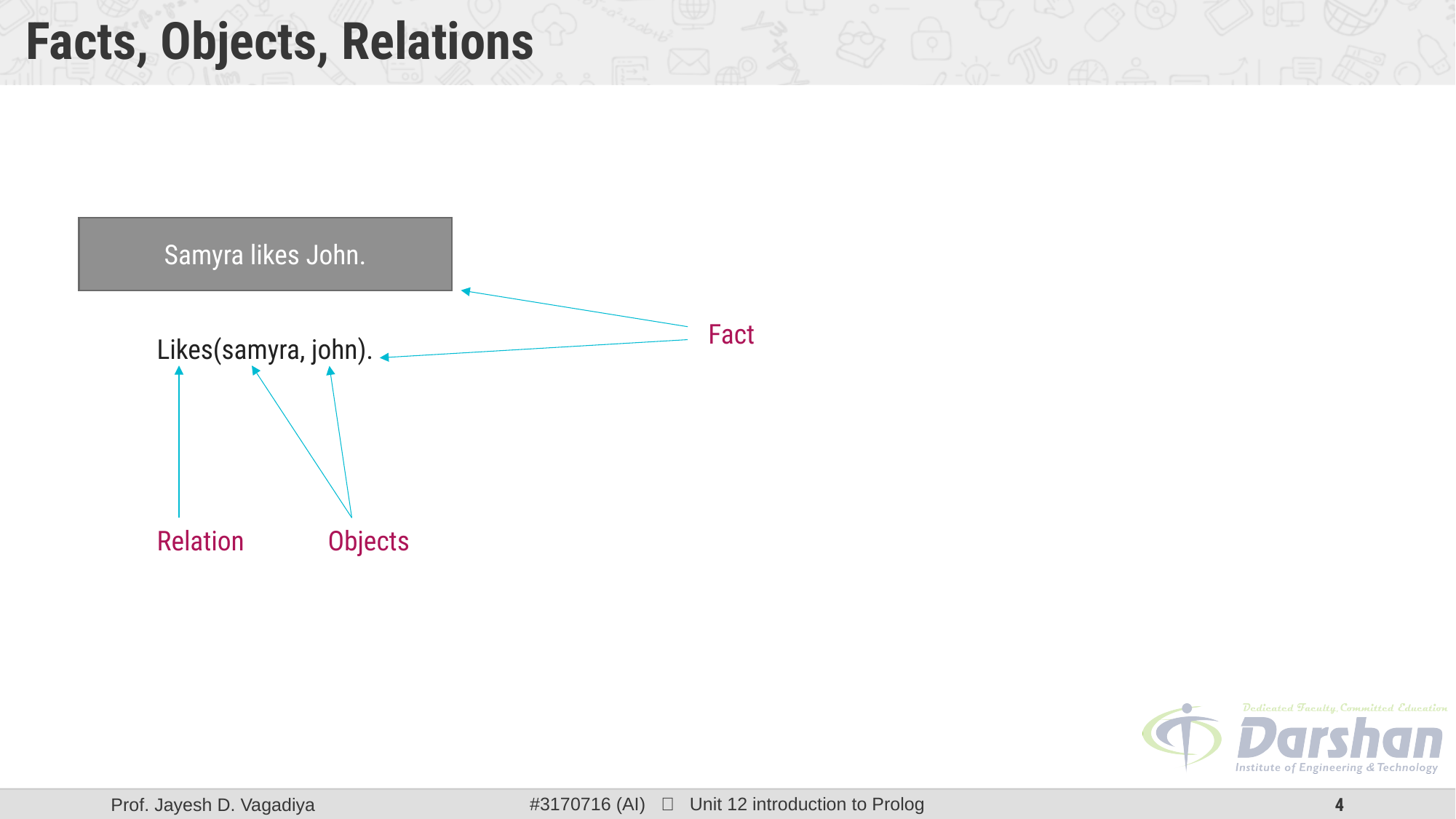

# Facts, Objects, Relations
Samyra likes John.
Fact
Likes(samyra, john).
Relation
Objects